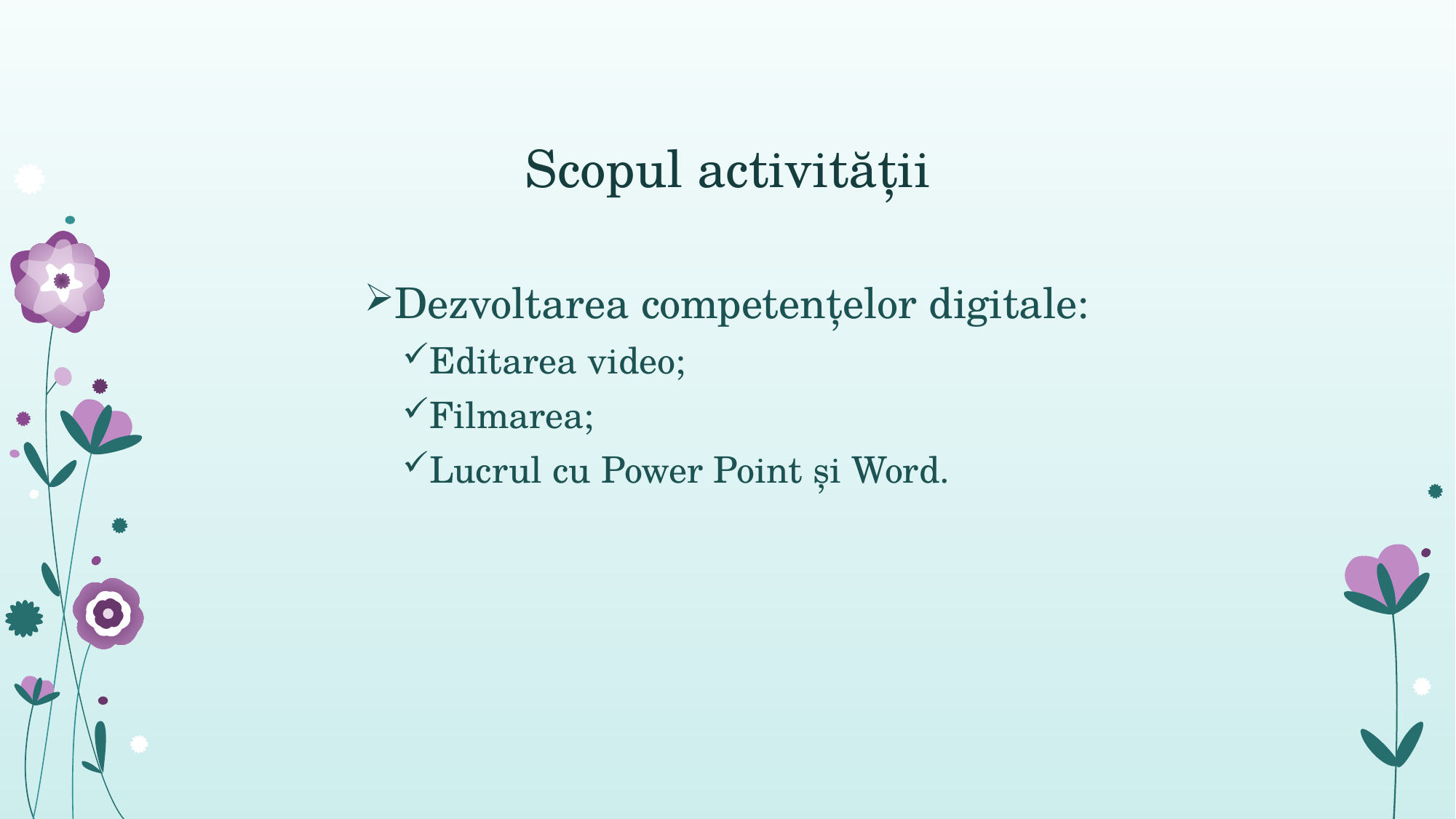

# Scopul activității
Dezvoltarea competențelor digitale:
Editarea video;
Filmarea;
Lucrul cu Power Point și Word.